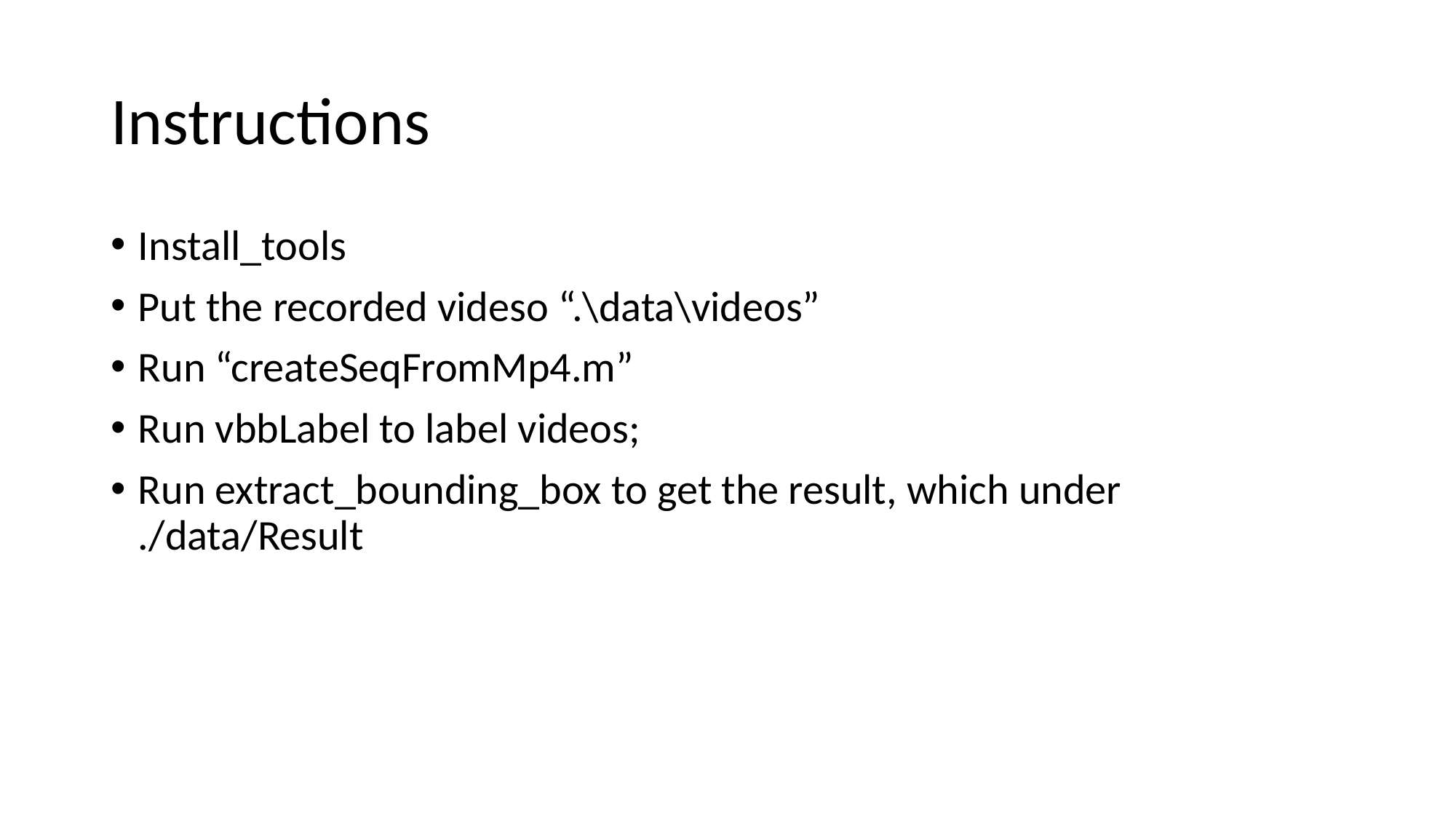

# Instructions
Install_tools
Put the recorded videso “.\data\videos”
Run “createSeqFromMp4.m”
Run vbbLabel to label videos;
Run extract_bounding_box to get the result, which under ./data/Result